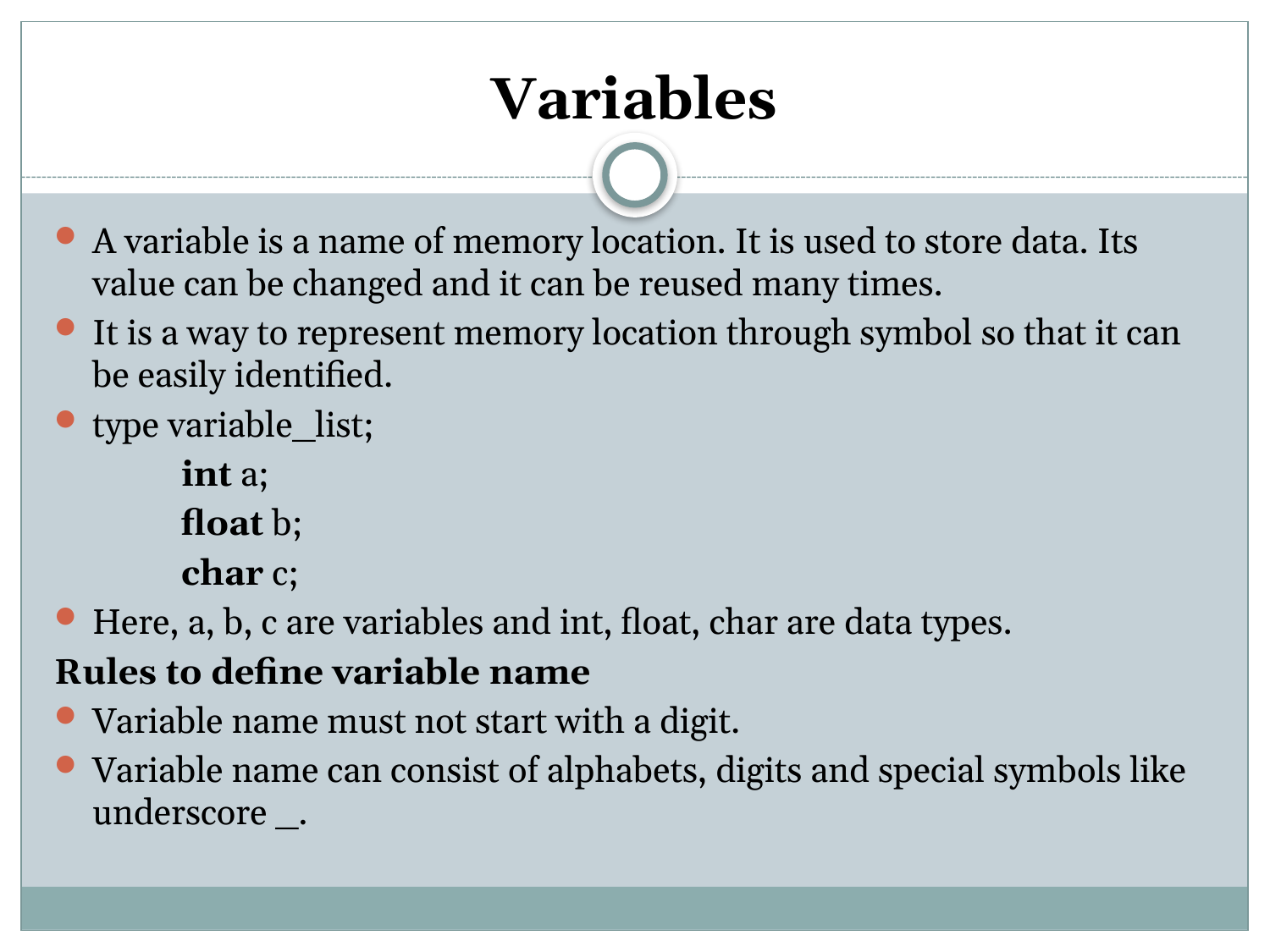

# Variables
A variable is a name of memory location. It is used to store data. Its value can be changed and it can be reused many times.
It is a way to represent memory location through symbol so that it can be easily identified.
type variable_list;
	int a;
	float b;
	char c;
Here, a, b, c are variables and int, float, char are data types.
Rules to define variable name
Variable name must not start with a digit.
Variable name can consist of alphabets, digits and special symbols like underscore _.